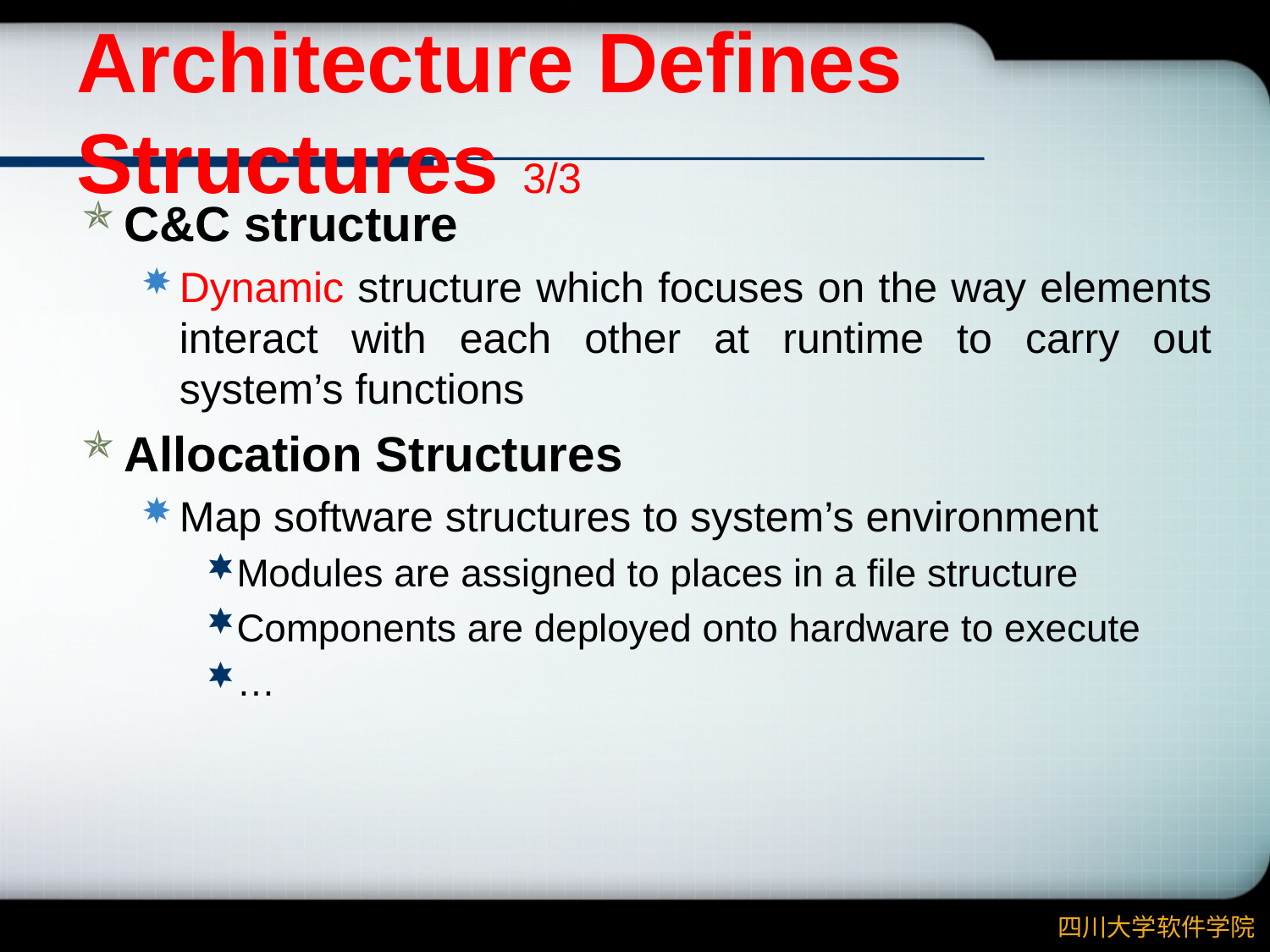

# Architecture Defines Structures 3/3
C&C structure
Dynamic structure which focuses on the way elements interact with each other at runtime to carry out system’s functions
Allocation Structures
Map software structures to system’s environment
Modules are assigned to places in a file structure
Components are deployed onto hardware to execute
…